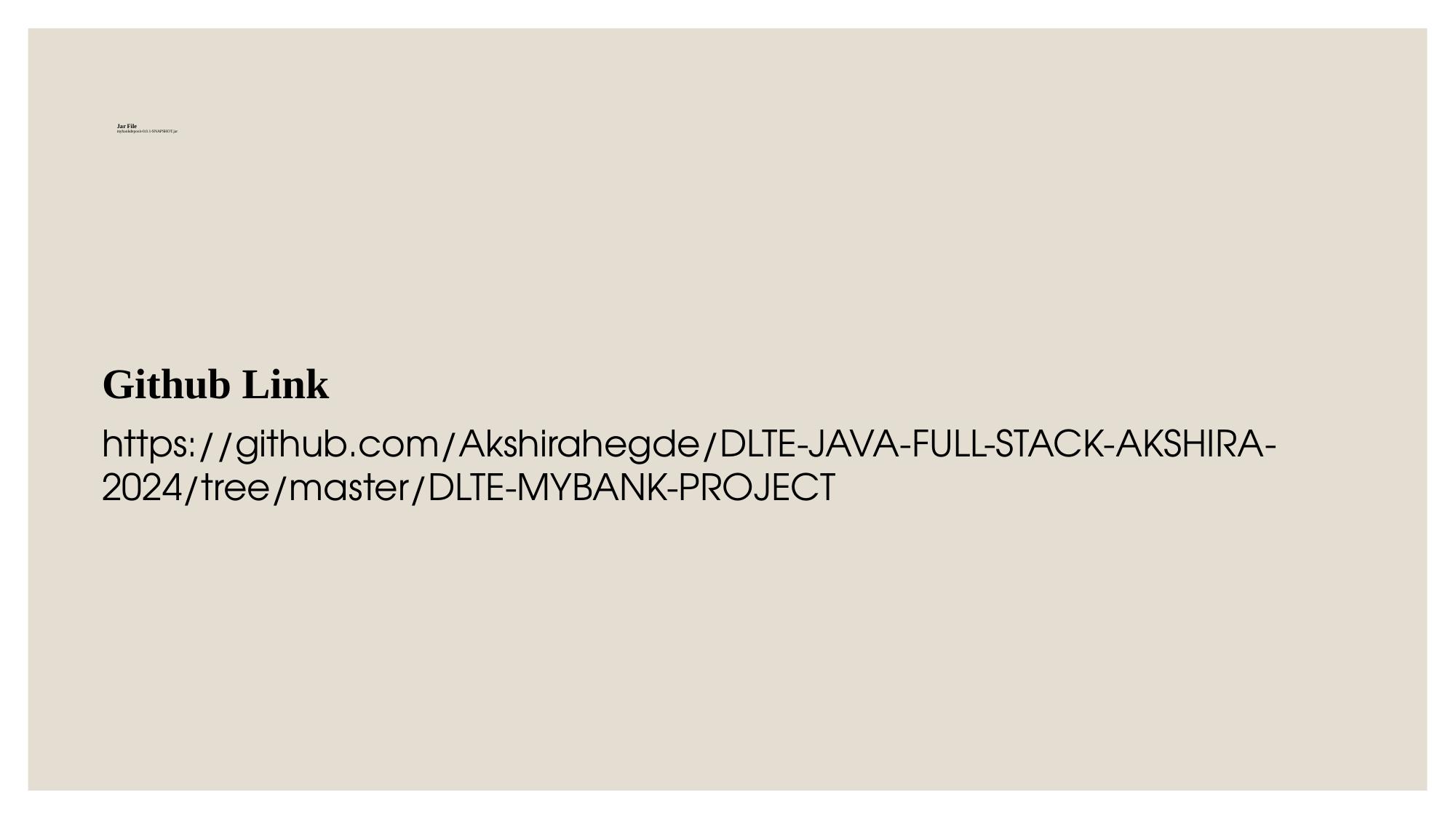

# Jar File mybankdeposit-0.0.1-SNAPSHOT.jar
Github Link
https://github.com/Akshirahegde/DLTE-JAVA-FULL-STACK-AKSHIRA-2024/tree/master/DLTE-MYBANK-PROJECT